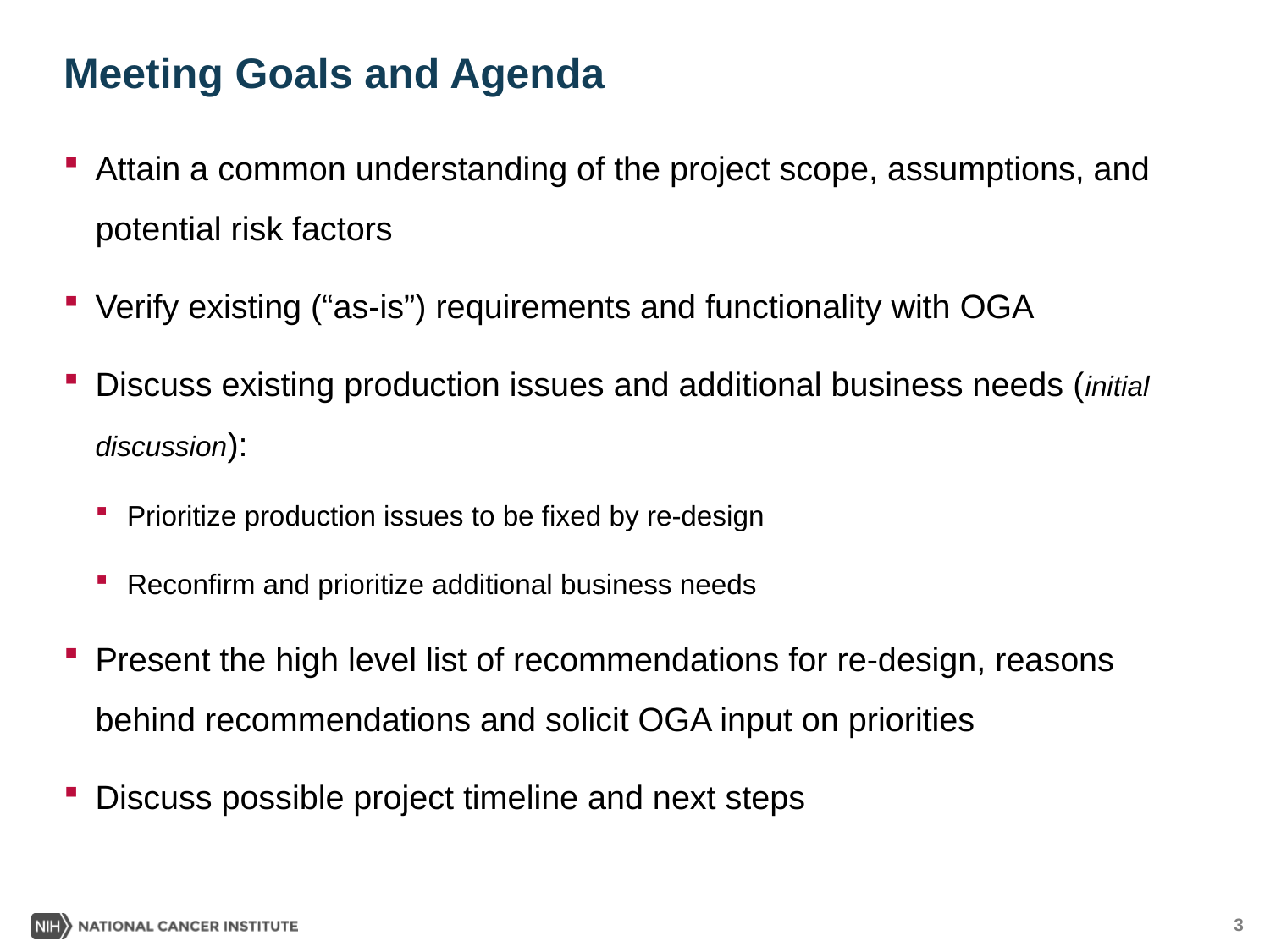

# Meeting Goals and Agenda
Attain a common understanding of the project scope, assumptions, and potential risk factors
Verify existing (“as-is”) requirements and functionality with OGA
Discuss existing production issues and additional business needs (initial discussion):
Prioritize production issues to be fixed by re-design
Reconfirm and prioritize additional business needs
Present the high level list of recommendations for re-design, reasons behind recommendations and solicit OGA input on priorities
Discuss possible project timeline and next steps